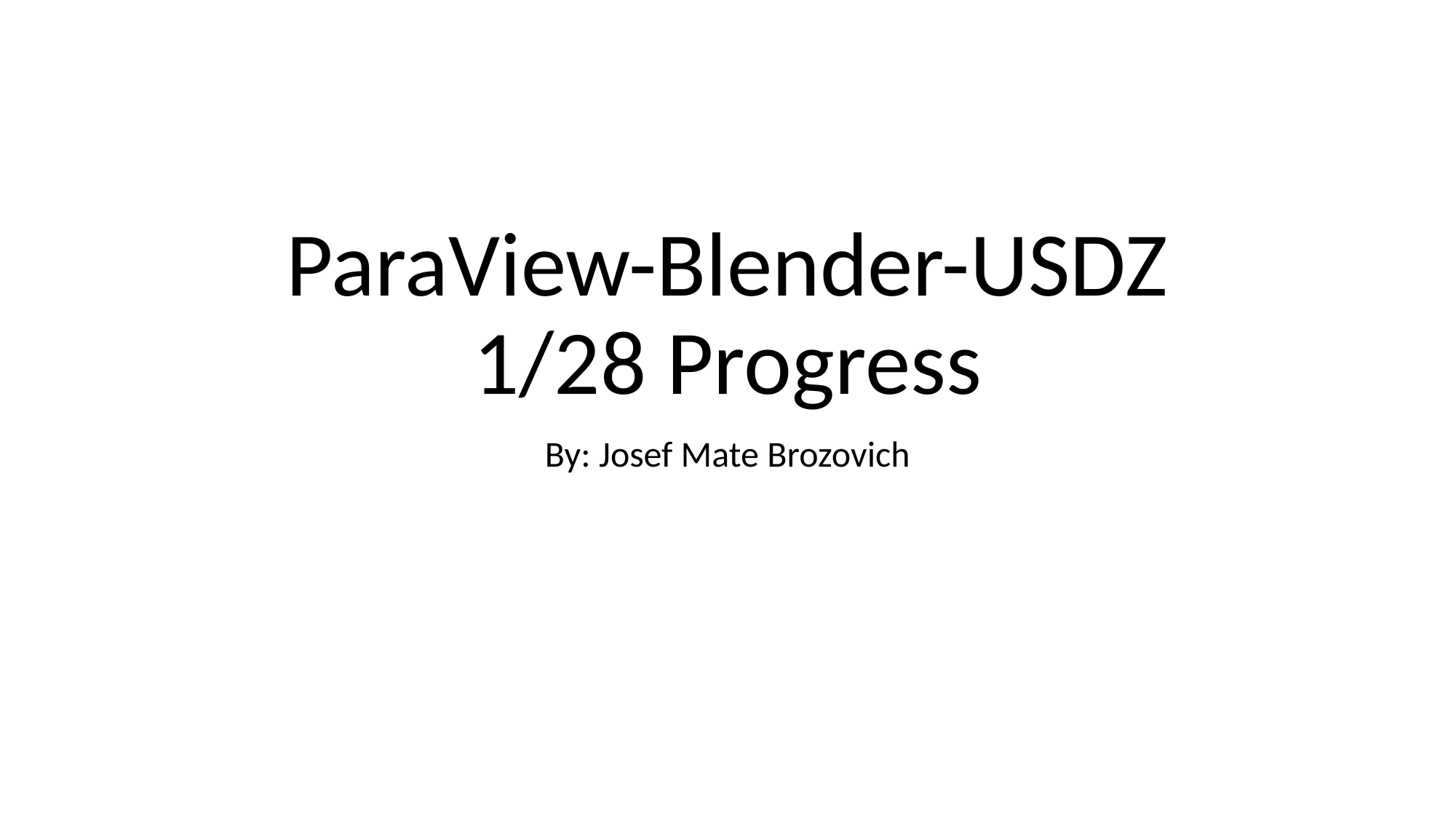

# ParaView-Blender-USDZ 1/28 Progress
By: Josef Mate Brozovich